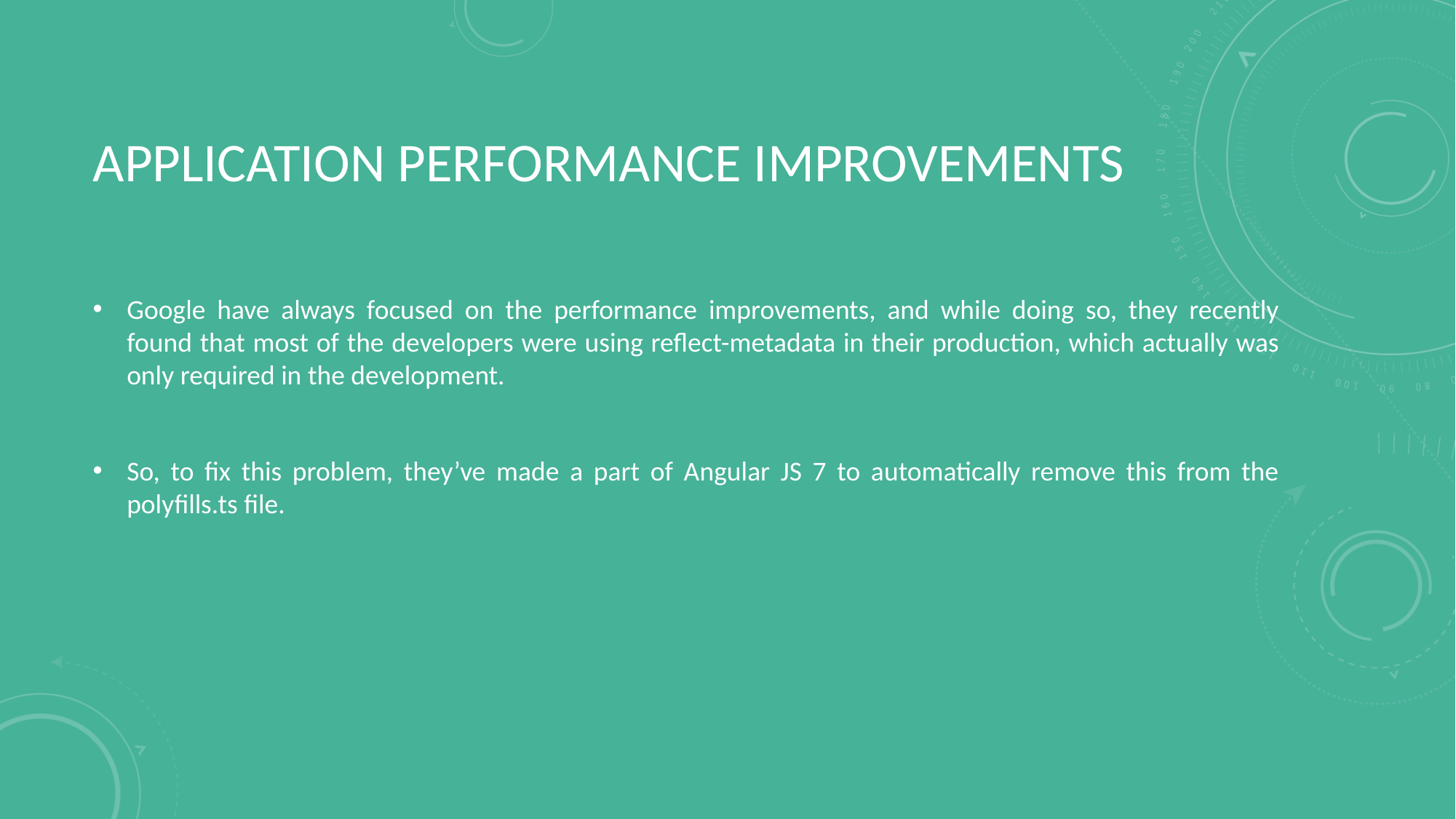

# Application performance improvements
Google have always focused on the performance improvements, and while doing so, they recently found that most of the developers were using reflect-metadata in their production, which actually was only required in the development.

So, to fix this problem, they’ve made a part of Angular JS 7 to automatically remove this from the polyfills.ts file.